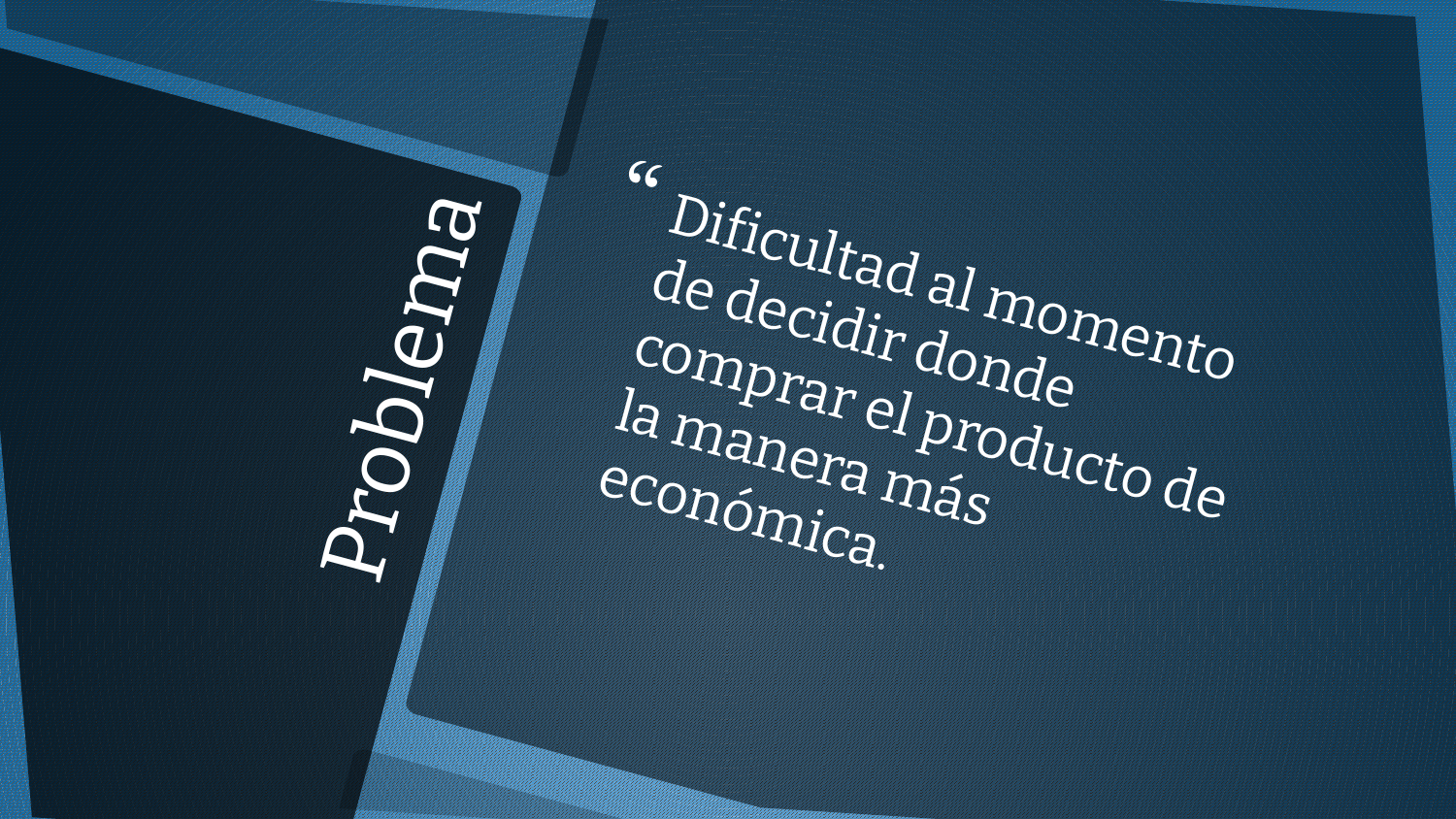

Dificultad al momento de decidir donde comprar el producto de la manera más económica.
# Problema